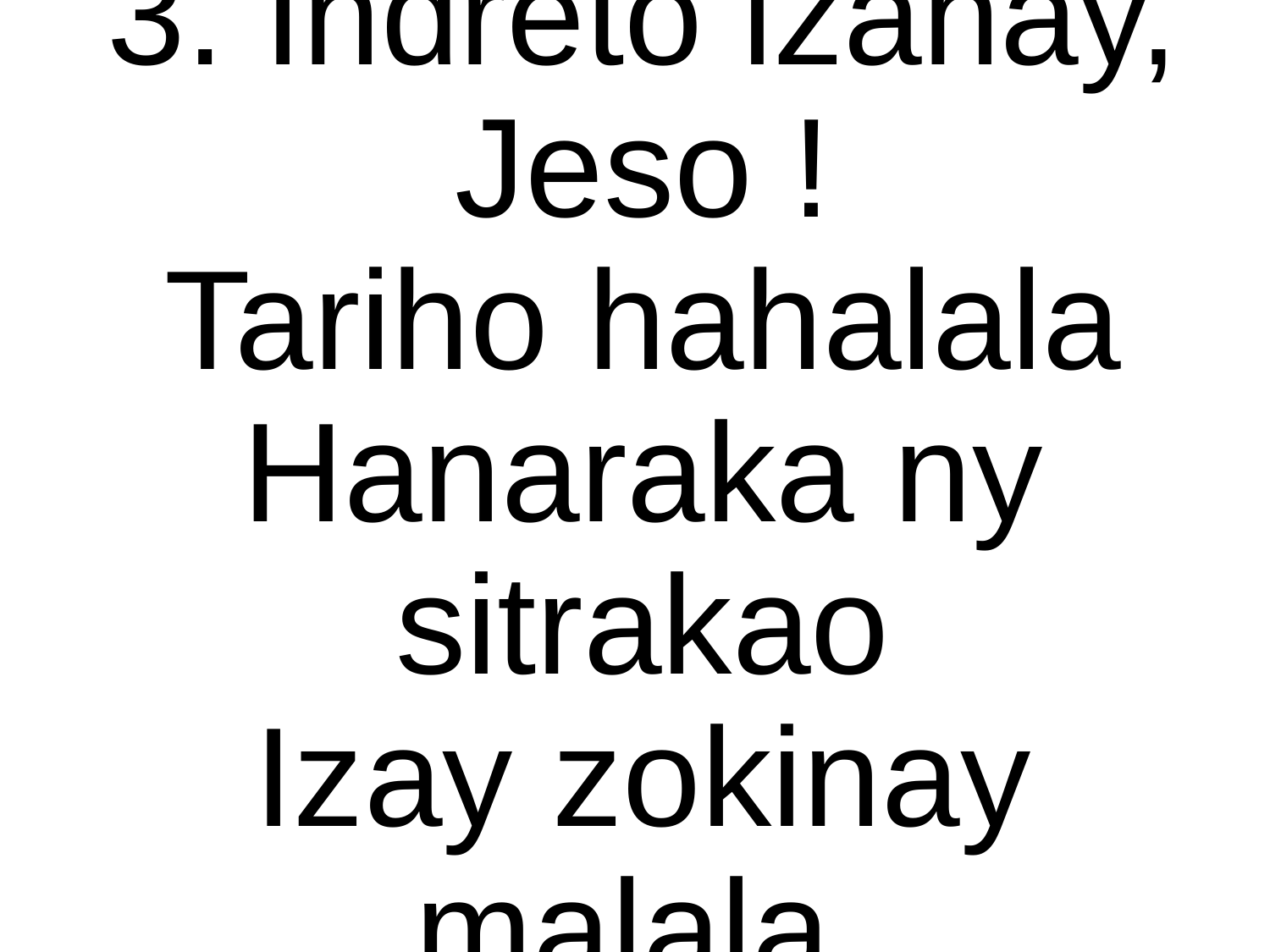

3. Indreto izahay, Jeso !
Tariho hahalala
Hanaraka ny sitrakao
Izay zokinay malala.